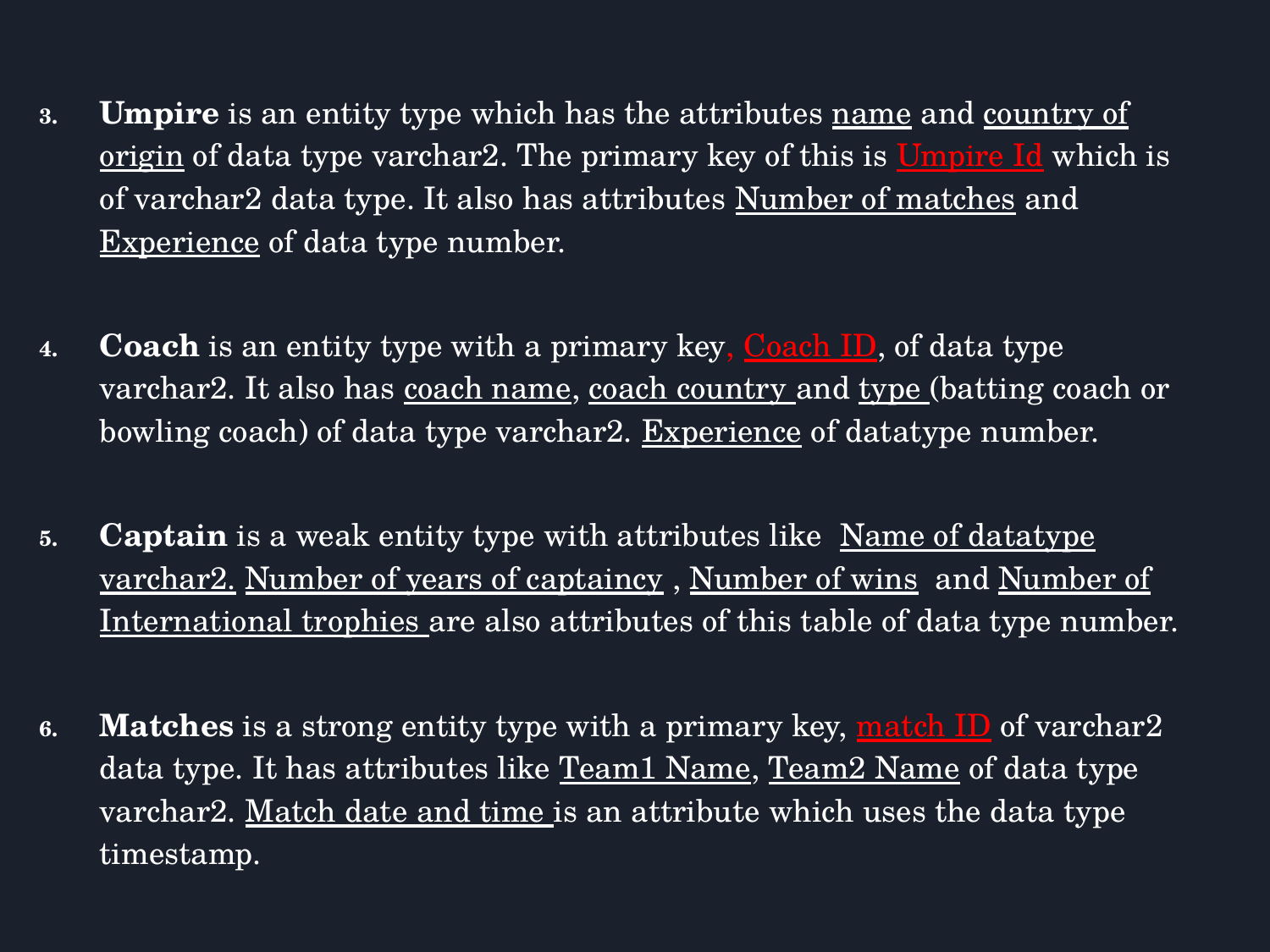

Umpire is an entity type which has the attributes name and country of origin of data type varchar2. The primary key of this is Umpire Id which is of varchar2 data type. It also has attributes Number of matches and Experience of data type number.

Coach is an entity type with a primary key, Coach ID, of data type varchar2. It also has coach name, coach country and type (batting coach or bowling coach) of data type varchar2. Experience of datatype number.

Captain is a weak entity type with attributes like  Name of datatype varchar2. Number of years of captaincy , Number of wins  and Number of International trophies are also attributes of this table of data type number.

Matches is a strong entity type with a primary key, match ID of varchar2 data type. It has attributes like Team1 Name, Team2 Name of data type varchar2. Match date and time is an attribute which uses the data type timestamp.